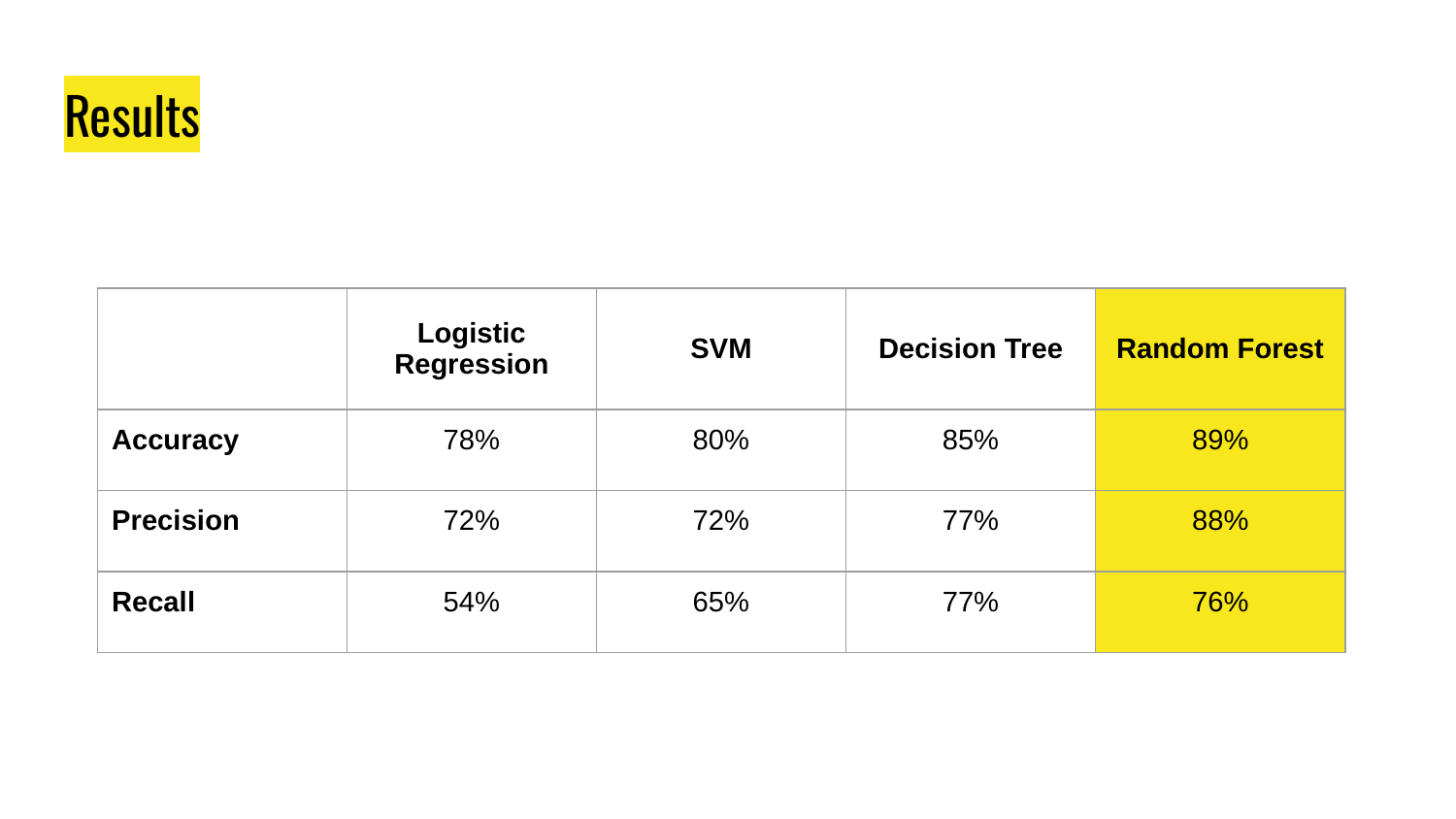

# Results
|  | Logistic Regression | SVM | Decision Tree | Random Forest |
| --- | --- | --- | --- | --- |
| Accuracy | 78% | 80% | 85% | 89% |
| Precision | 72% | 72% | 77% | 88% |
| Recall | 54% | 65% | 77% | 76% |